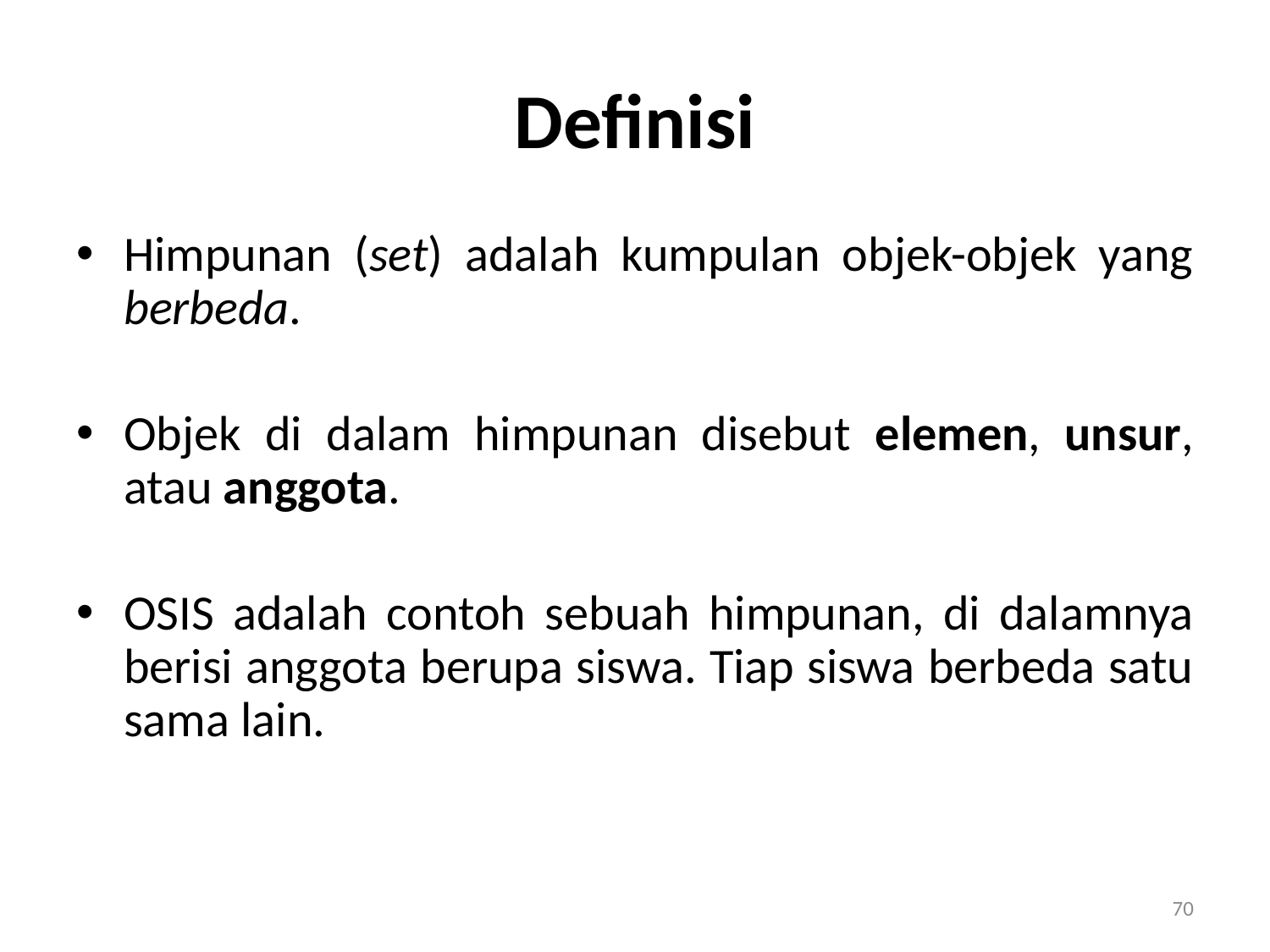

# Definisi
Himpunan (set) adalah kumpulan objek-objek yang berbeda.

Objek di dalam himpunan disebut elemen, unsur, atau anggota.

OSIS adalah contoh sebuah himpunan, di dalamnya berisi anggota berupa siswa. Tiap siswa berbeda satu sama lain.
70